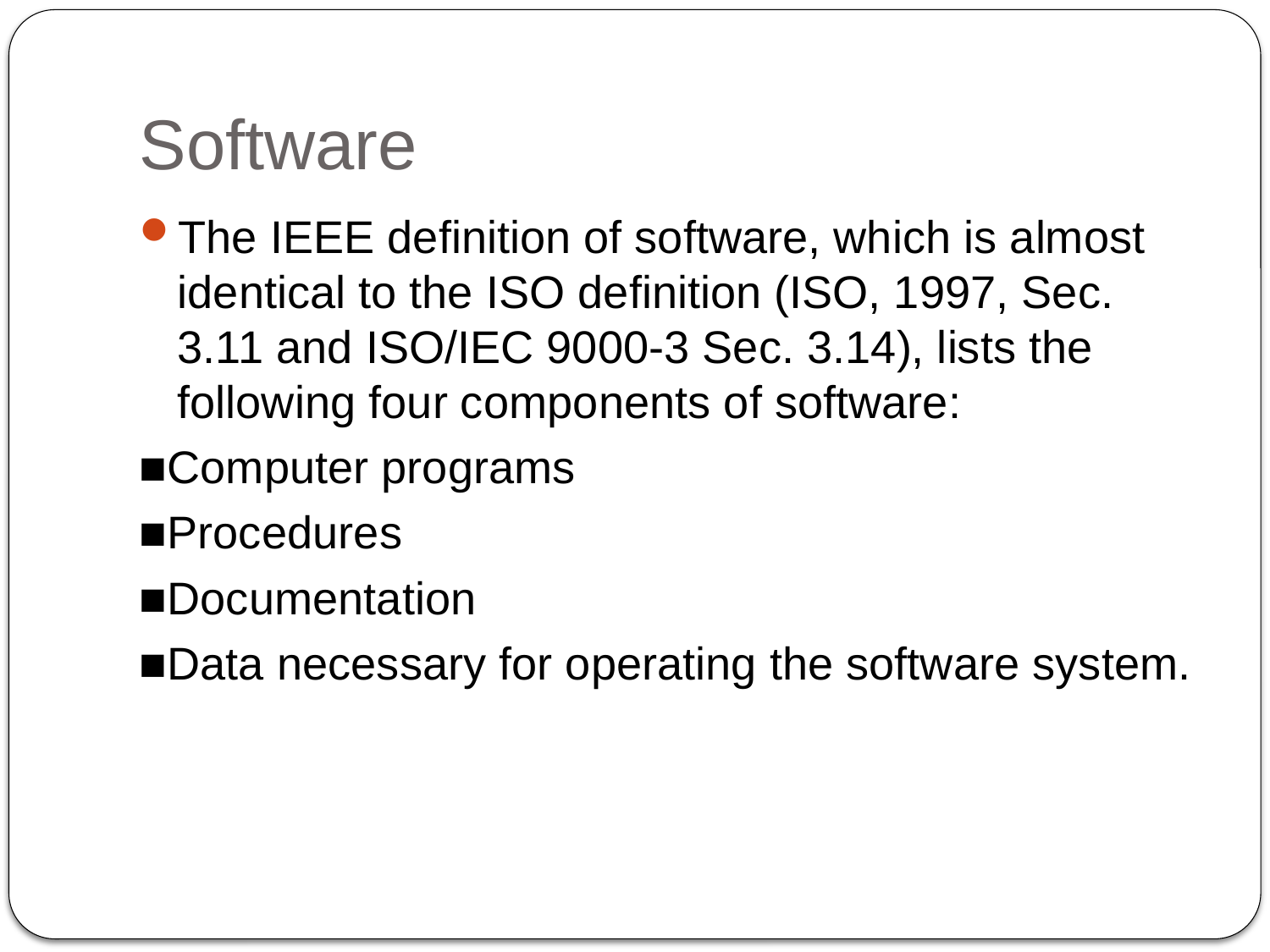

# Software
The IEEE definition of software, which is almost identical to the ISO definition (ISO, 1997, Sec. 3.11 and ISO/IEC 9000-3 Sec. 3.14), lists the following four components of software:
■Computer programs
■Procedures
■Documentation
■Data necessary for operating the software system.